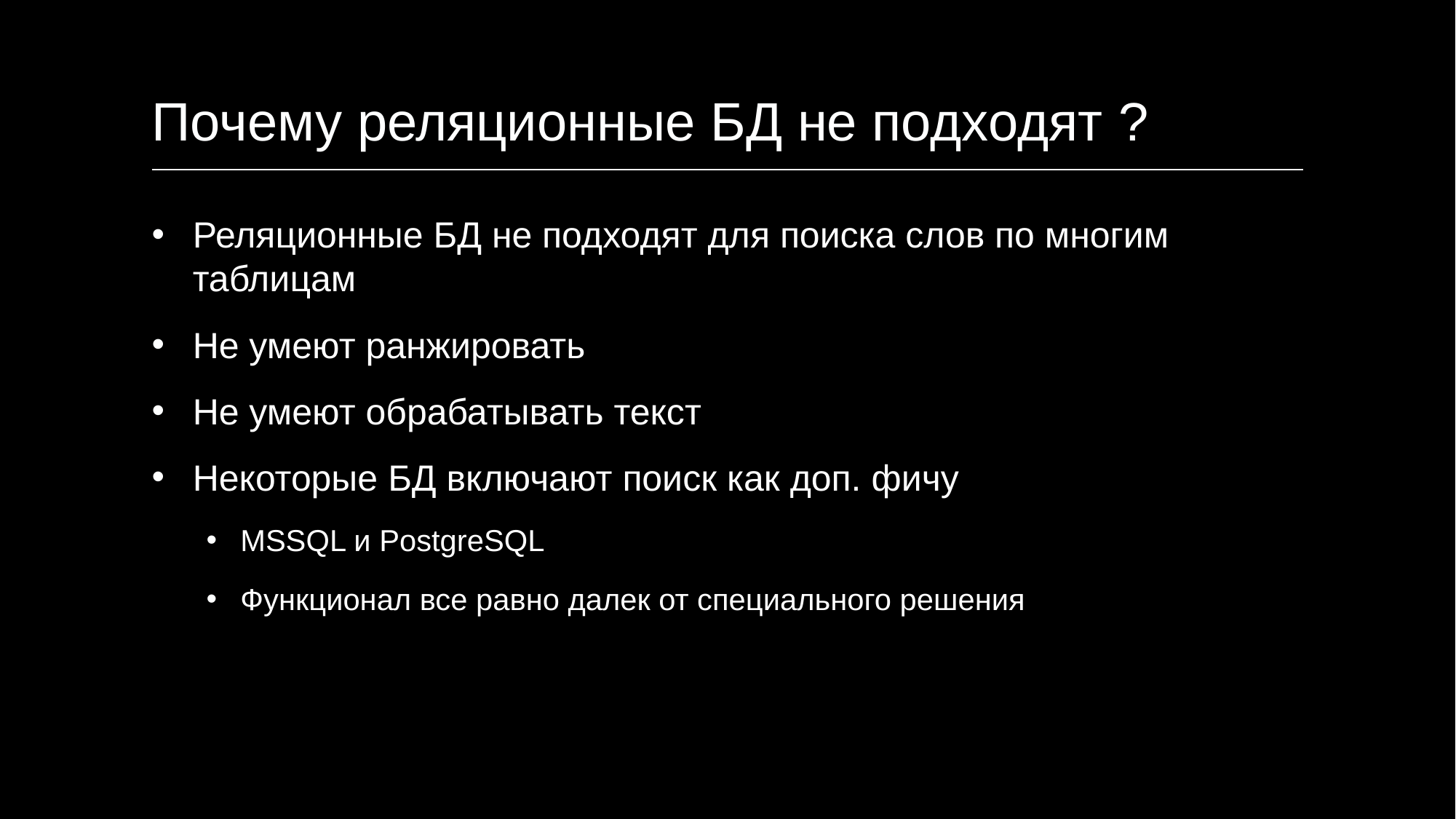

# Почему реляционные БД не подходят ?
Реляционные БД не подходят для поиска слов по многим таблицам
Не умеют ранжировать
Не умеют обрабатывать текст
Некоторые БД включают поиск как доп. фичу
MSSQL и PostgreSQL
Функционал все равно далек от специального решения